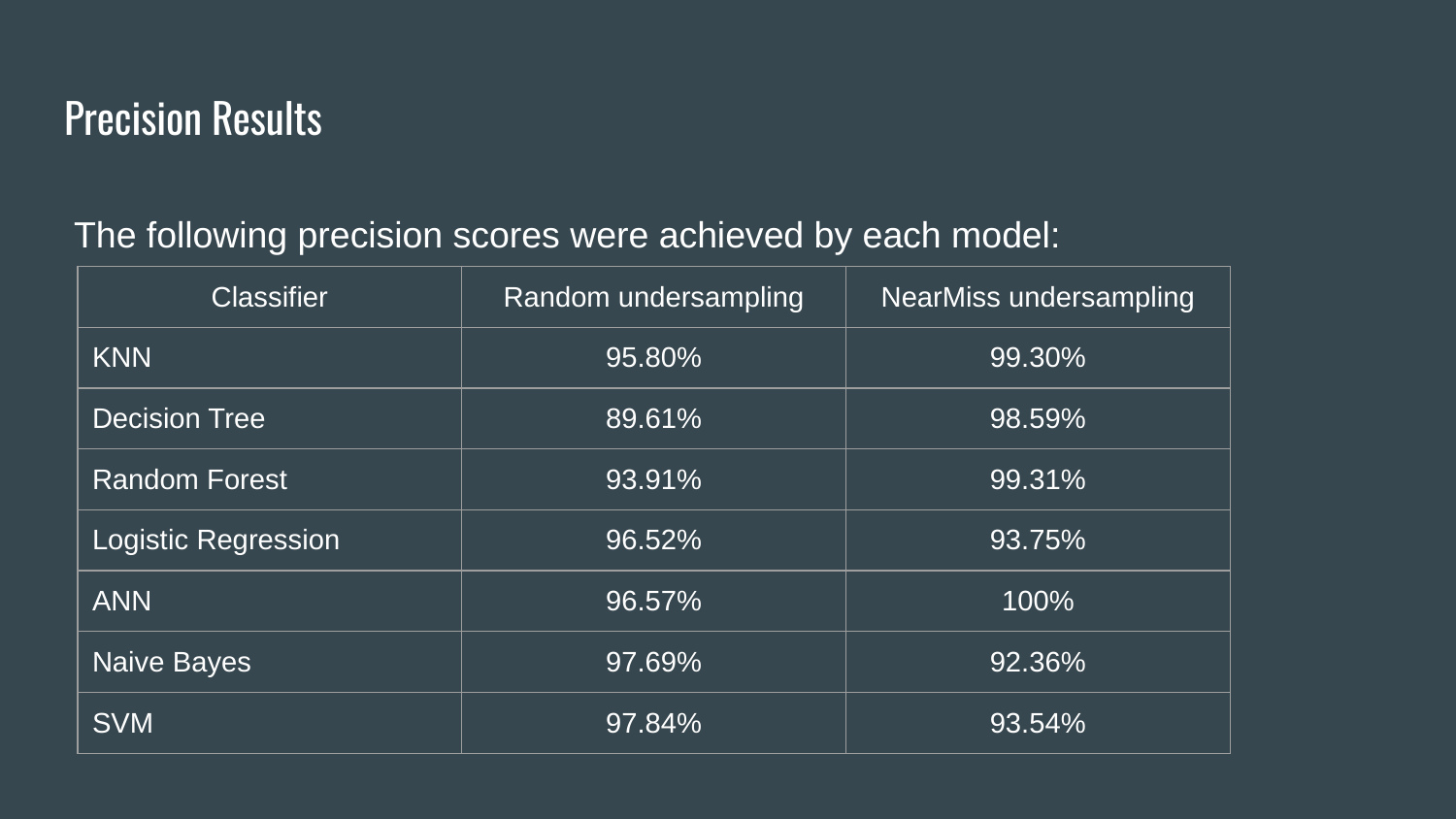

# Precision Results
The following precision scores were achieved by each model:
| Classifier | Random undersampling | NearMiss undersampling |
| --- | --- | --- |
| KNN | 95.80% | 99.30% |
| Decision Tree | 89.61% | 98.59% |
| Random Forest | 93.91% | 99.31% |
| Logistic Regression | 96.52% | 93.75% |
| ANN | 96.57% | 100% |
| Naive Bayes | 97.69% | 92.36% |
| SVM | 97.84% | 93.54% |